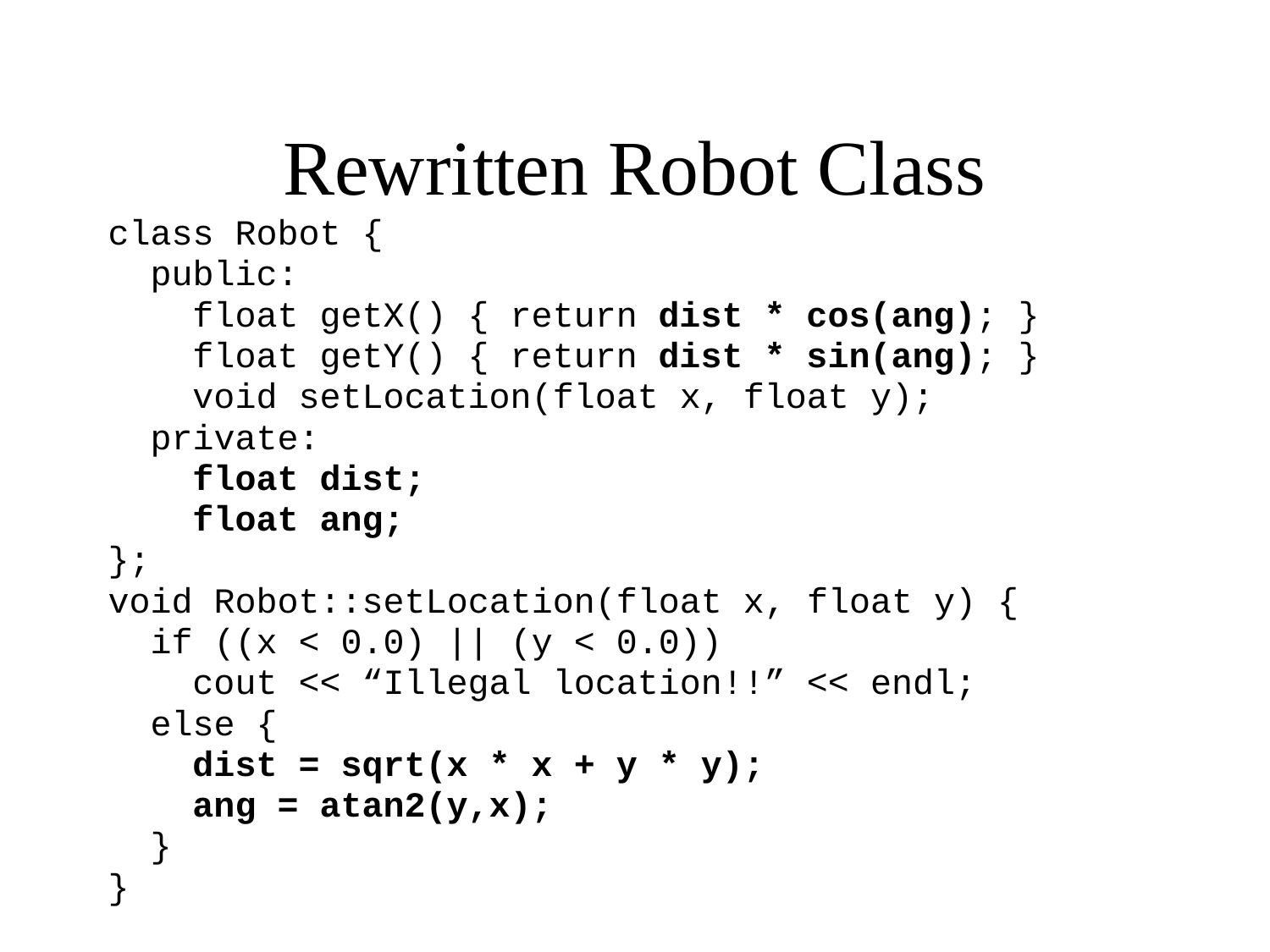

# Rewritten Robot Class
class Robot {
  public:
    float getX() { return dist * cos(ang); }
    float getY() { return dist * sin(ang); }
    void setLocation(float x, float y);
  private:
    float dist;
    float ang;
};
void Robot::setLocation(float x, float y) {
  if ((x < 0.0) || (y < 0.0))
    cout << “Illegal location!!” << endl;
  else {
    dist = sqrt(x * x + y * y);
    ang = atan2(y,x);
  }
}